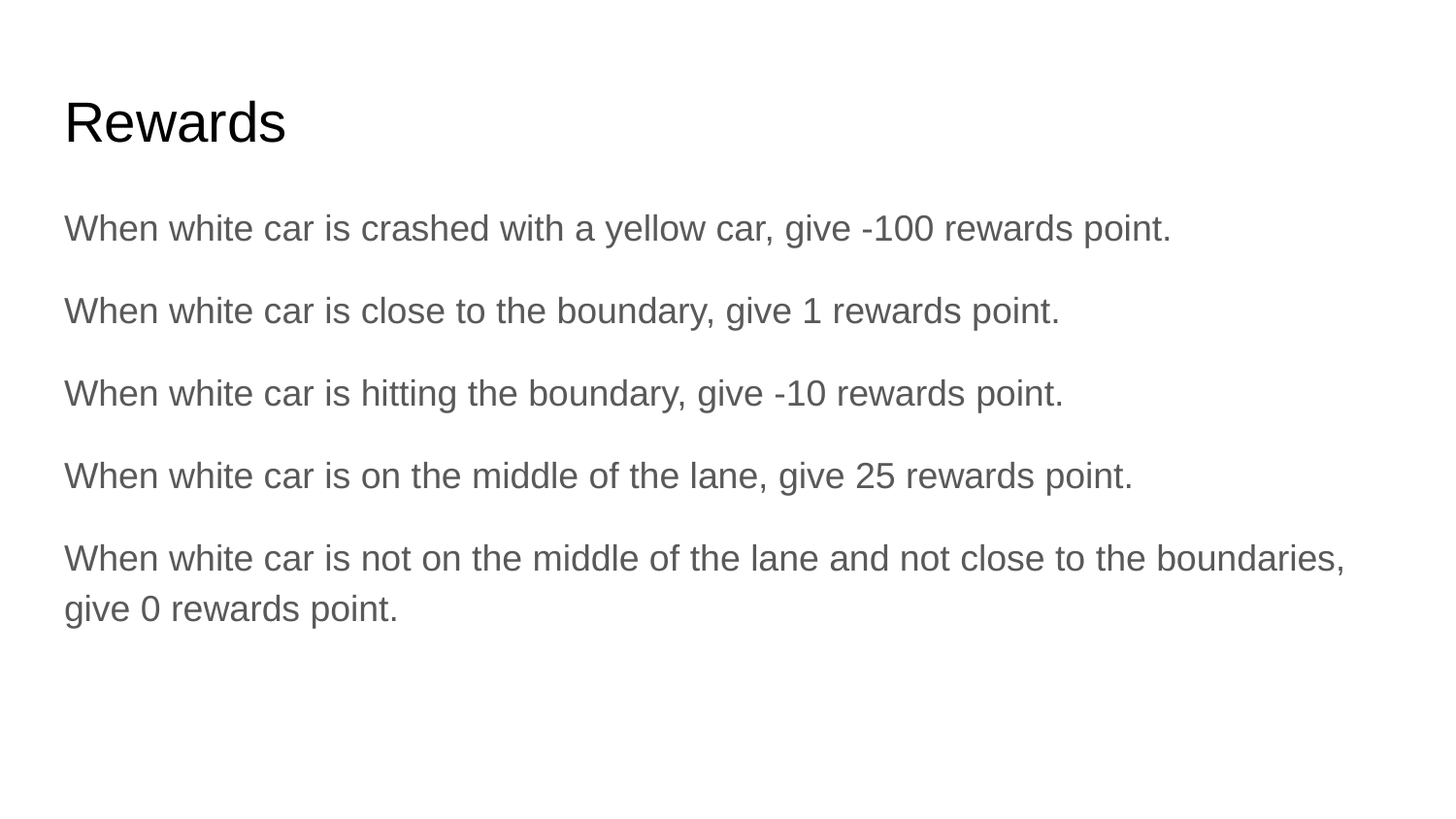

# Rewards
When white car is crashed with a yellow car, give -100 rewards point.
When white car is close to the boundary, give 1 rewards point.
When white car is hitting the boundary, give -10 rewards point.
When white car is on the middle of the lane, give 25 rewards point.
When white car is not on the middle of the lane and not close to the boundaries, give 0 rewards point.